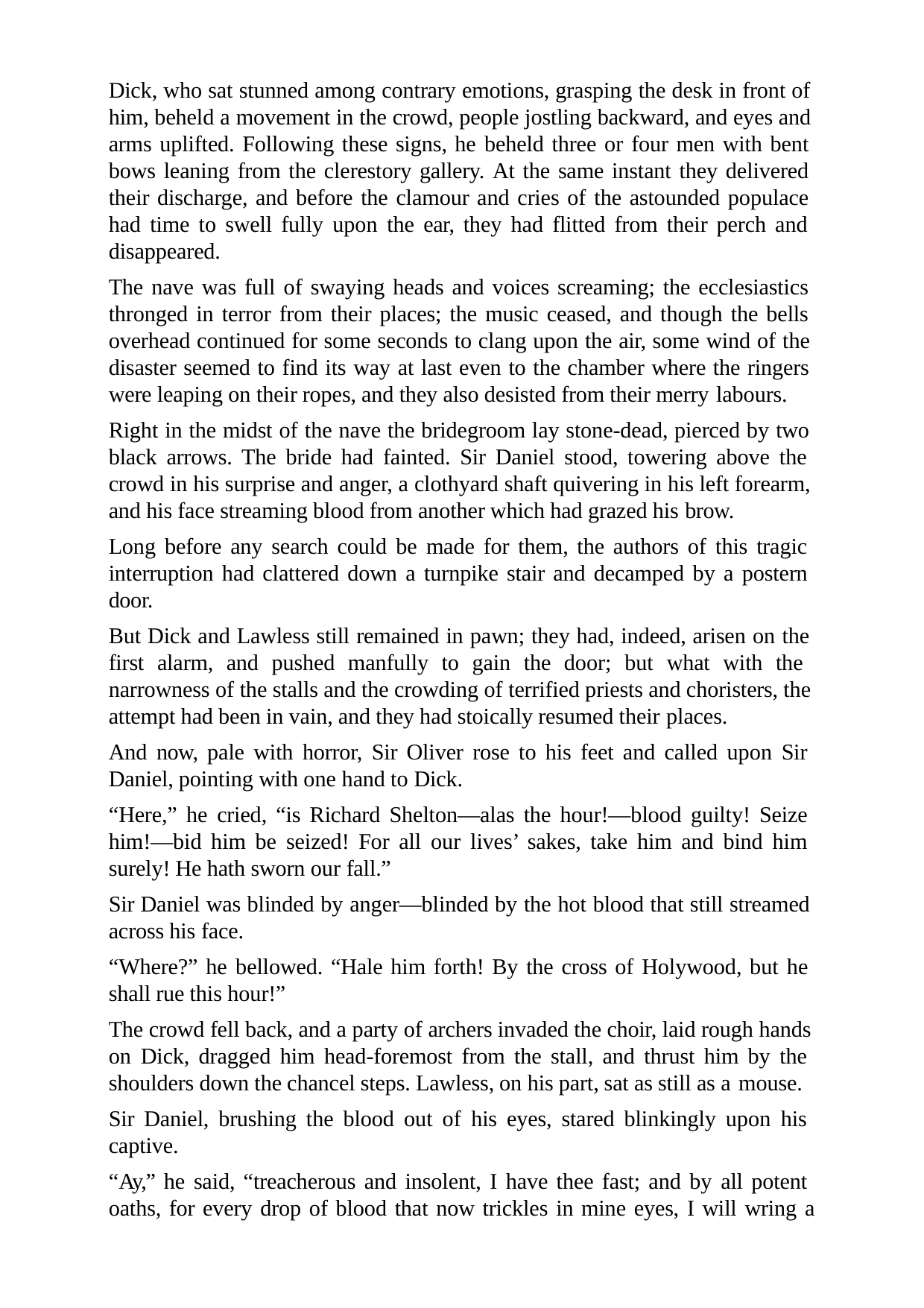

Dick, who sat stunned among contrary emotions, grasping the desk in front of  him, beheld a movement in the crowd, people jostling backward, and eyes and  arms uplifted. Following these signs, he beheld three or four men with bent  bows leaning from the clerestory gallery. At the same instant they delivered  their discharge, and before the clamour and cries of the astounded populace  had time to swell fully upon the ear, they had flitted from their perch and  disappeared.
The nave was full of swaying heads and voices screaming; the ecclesiastics  thronged in terror from their places; the music ceased, and though the bells  overhead continued for some seconds to clang upon the air, some wind of the  disaster seemed to find its way at last even to the chamber where the ringers  were leaping on their ropes, and they also desisted from their merry labours.
Right in the midst of the nave the bridegroom lay stone-dead, pierced by two  black arrows. The bride had fainted. Sir Daniel stood, towering above the  crowd in his surprise and anger, a clothyard shaft quivering in his left forearm,  and his face streaming blood from another which had grazed his brow.
Long before any search could be made for them, the authors of this tragic  interruption had clattered down a turnpike stair and decamped by a postern  door.
But Dick and Lawless still remained in pawn; they had, indeed, arisen on the  first alarm, and pushed manfully to gain the door; but what with the  narrowness of the stalls and the crowding of terrified priests and choristers, the  attempt had been in vain, and they had stoically resumed their places.
And now, pale with horror, Sir Oliver rose to his feet and called upon Sir  Daniel, pointing with one hand to Dick.
“Here,” he cried, “is Richard Shelton—alas the hour!—blood guilty! Seize  him!—bid him be seized! For all our lives’ sakes, take him and bind him  surely! He hath sworn our fall.”
Sir Daniel was blinded by anger—blinded by the hot blood that still streamed  across his face.
“Where?” he bellowed. “Hale him forth! By the cross of Holywood, but he  shall rue this hour!”
The crowd fell back, and a party of archers invaded the choir, laid rough hands  on Dick, dragged him head-foremost from the stall, and thrust him by the  shoulders down the chancel steps. Lawless, on his part, sat as still as a mouse.
Sir Daniel, brushing the blood out of his eyes, stared blinkingly upon his  captive.
“Ay,” he said, “treacherous and insolent, I have thee fast; and by all potent  oaths, for every drop of blood that now trickles in mine eyes, I will wring a